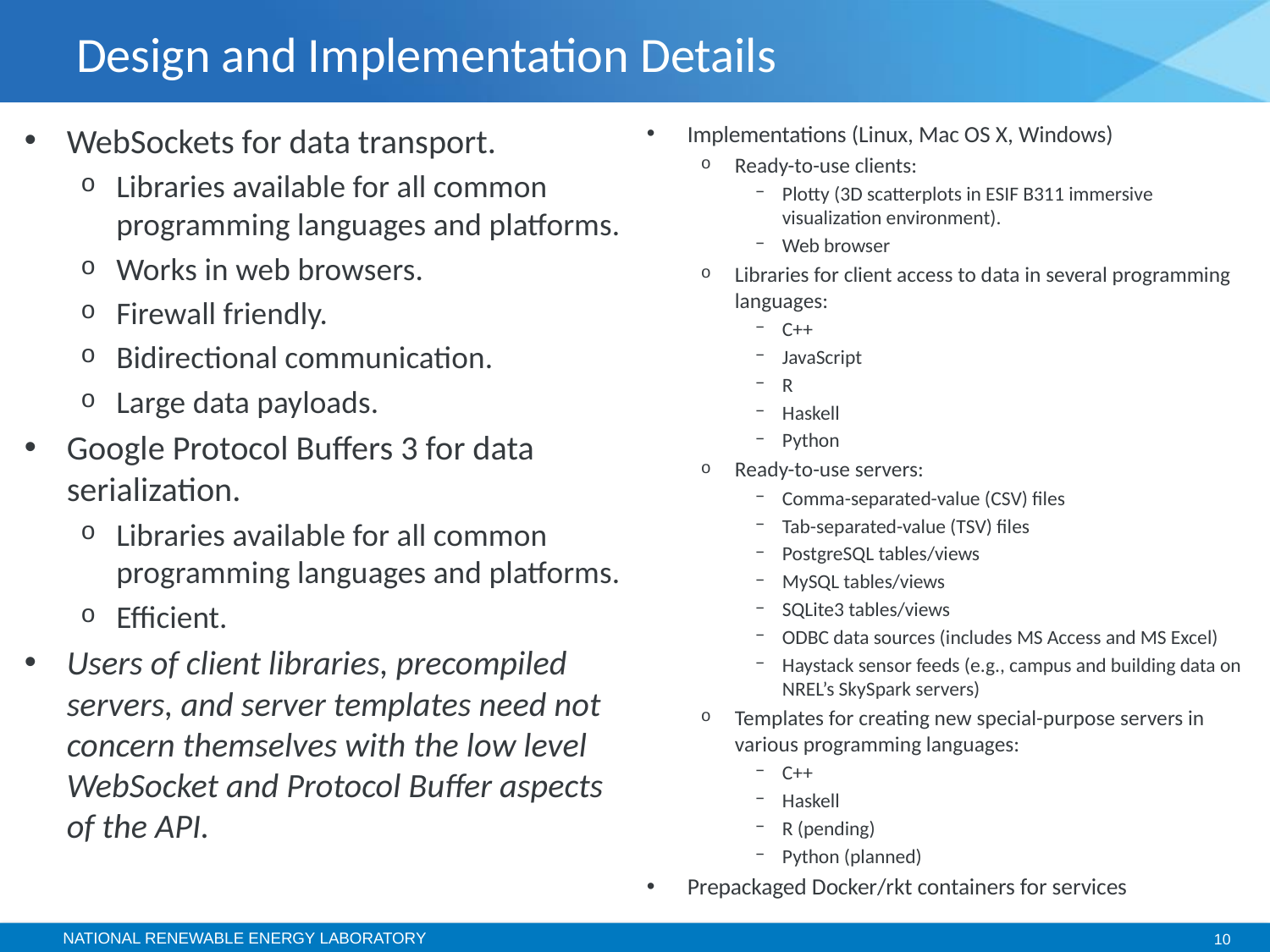

# Design and Implementation Details
WebSockets for data transport.
Libraries available for all common programming languages and platforms.
Works in web browsers.
Firewall friendly.
Bidirectional communication.
Large data payloads.
Google Protocol Buffers 3 for data serialization.
Libraries available for all common programming languages and platforms.
Efficient.
Users of client libraries, precompiled servers, and server templates need not concern themselves with the low level WebSocket and Protocol Buffer aspects of the API.
Implementations (Linux, Mac OS X, Windows)
Ready-to-use clients:
Plotty (3D scatterplots in ESIF B311 immersive visualization environment).
Web browser
Libraries for client access to data in several programming languages:
C++
JavaScript
R
Haskell
Python
Ready-to-use servers:
Comma-separated-value (CSV) files
Tab-separated-value (TSV) files
PostgreSQL tables/views
MySQL tables/views
SQLite3 tables/views
ODBC data sources (includes MS Access and MS Excel)
Haystack sensor feeds (e.g., campus and building data on NREL’s SkySpark servers)
Templates for creating new special-purpose servers in various programming languages:
C++
Haskell
R (pending)
Python (planned)
Prepackaged Docker/rkt containers for services